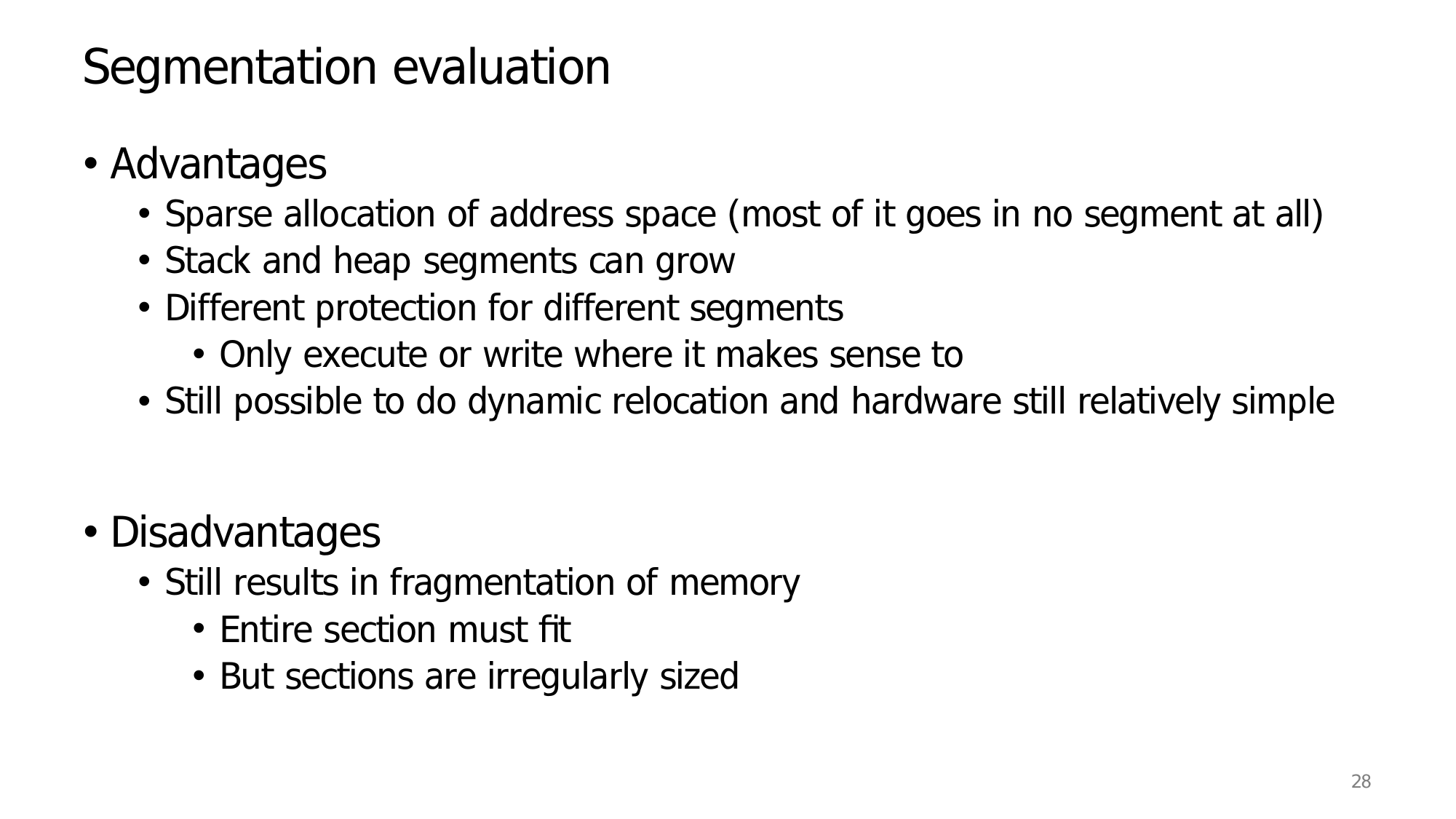

# Segmentation evaluation
Advantages
Sparse allocation of address space (most of it goes in no segment at all)
Stack and heap segments can grow
Different protection for different segments
Only execute or write where it makes sense to
Still possible to do dynamic relocation and hardware still relatively simple

Disadvantages
Still results in fragmentation of memory
Entire section must fit
But sections are irregularly sized

28